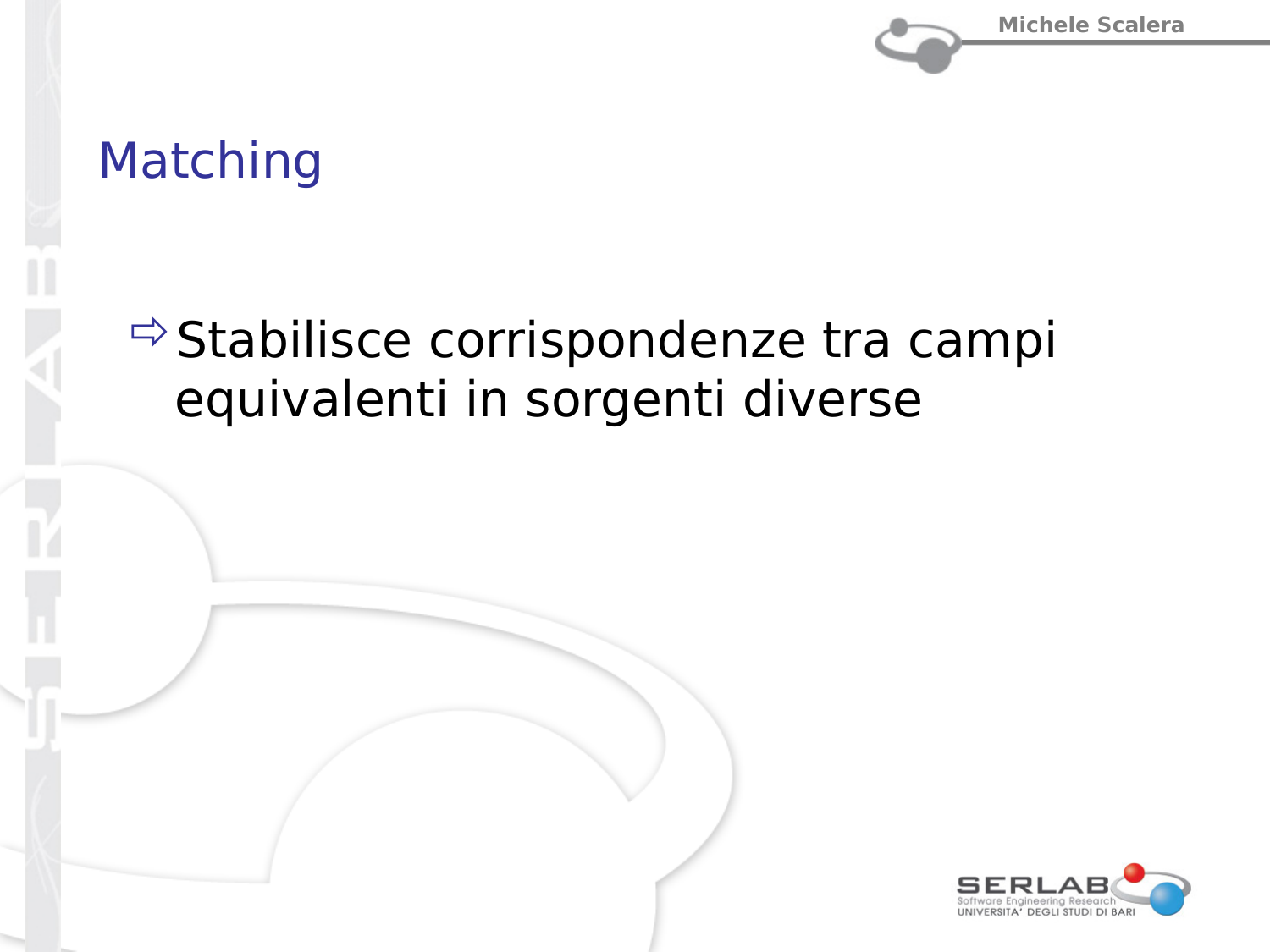

# Matching

Stabilisce corrispondenze tra campi equivalenti in sorgenti diverse

Prof. Michele Scalera